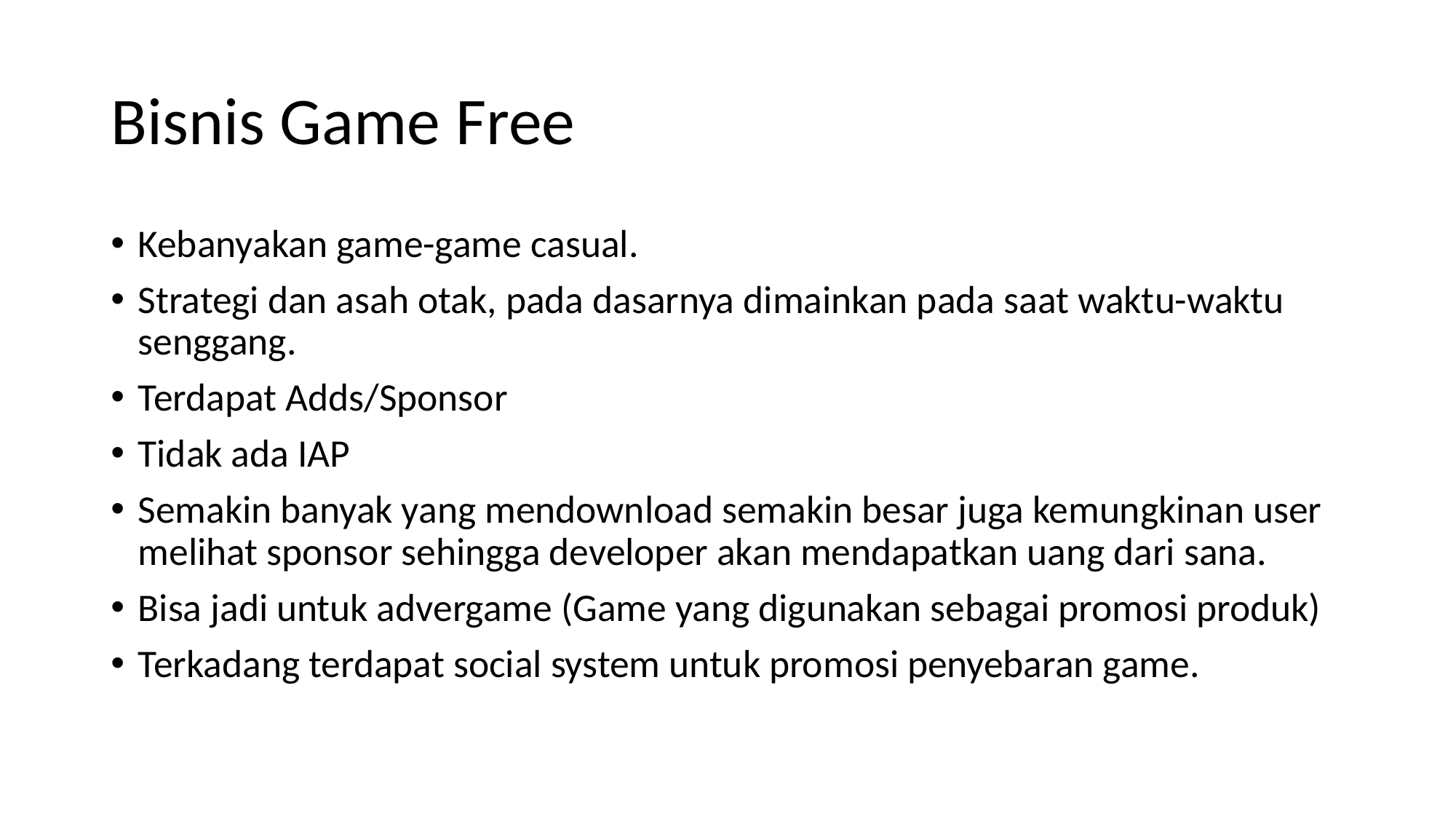

# Bisnis Game Free
Kebanyakan game-game casual.
Strategi dan asah otak, pada dasarnya dimainkan pada saat waktu-waktu senggang.
Terdapat Adds/Sponsor
Tidak ada IAP
Semakin banyak yang mendownload semakin besar juga kemungkinan user melihat sponsor sehingga developer akan mendapatkan uang dari sana.
Bisa jadi untuk advergame (Game yang digunakan sebagai promosi produk)
Terkadang terdapat social system untuk promosi penyebaran game.